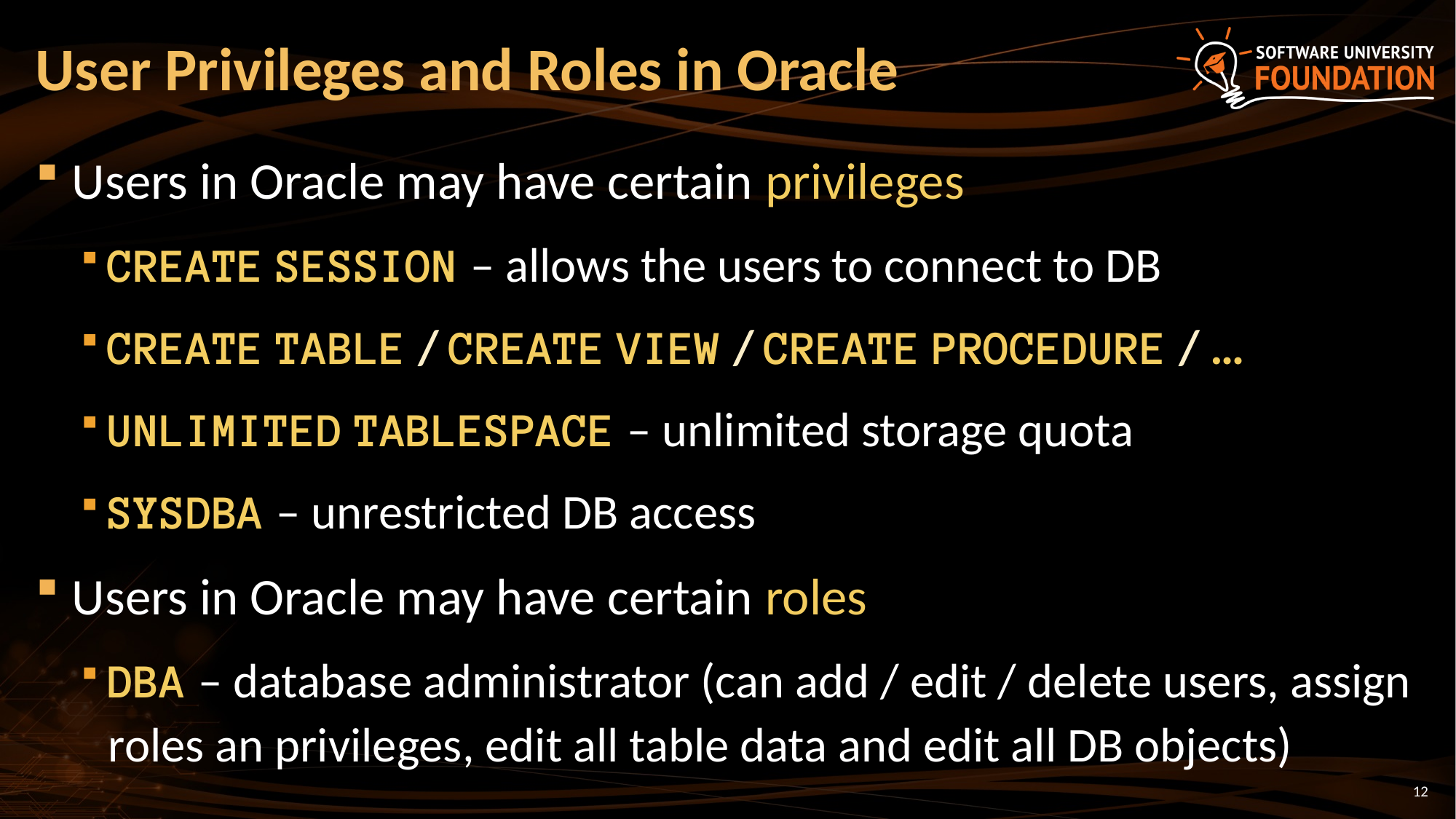

# User Privileges and Roles in Oracle
Users in Oracle may have certain privileges
CREATE SESSION – allows the users to connect to DB
CREATE TABLE / CREATE VIEW / CREATE PROCEDURE / …
UNLIMITED TABLESPACE – unlimited storage quota
SYSDBA – unrestricted DB access
Users in Oracle may have certain roles
DBA – database administrator (can add / edit / delete users, assign roles an privileges, edit all table data and edit all DB objects)
12